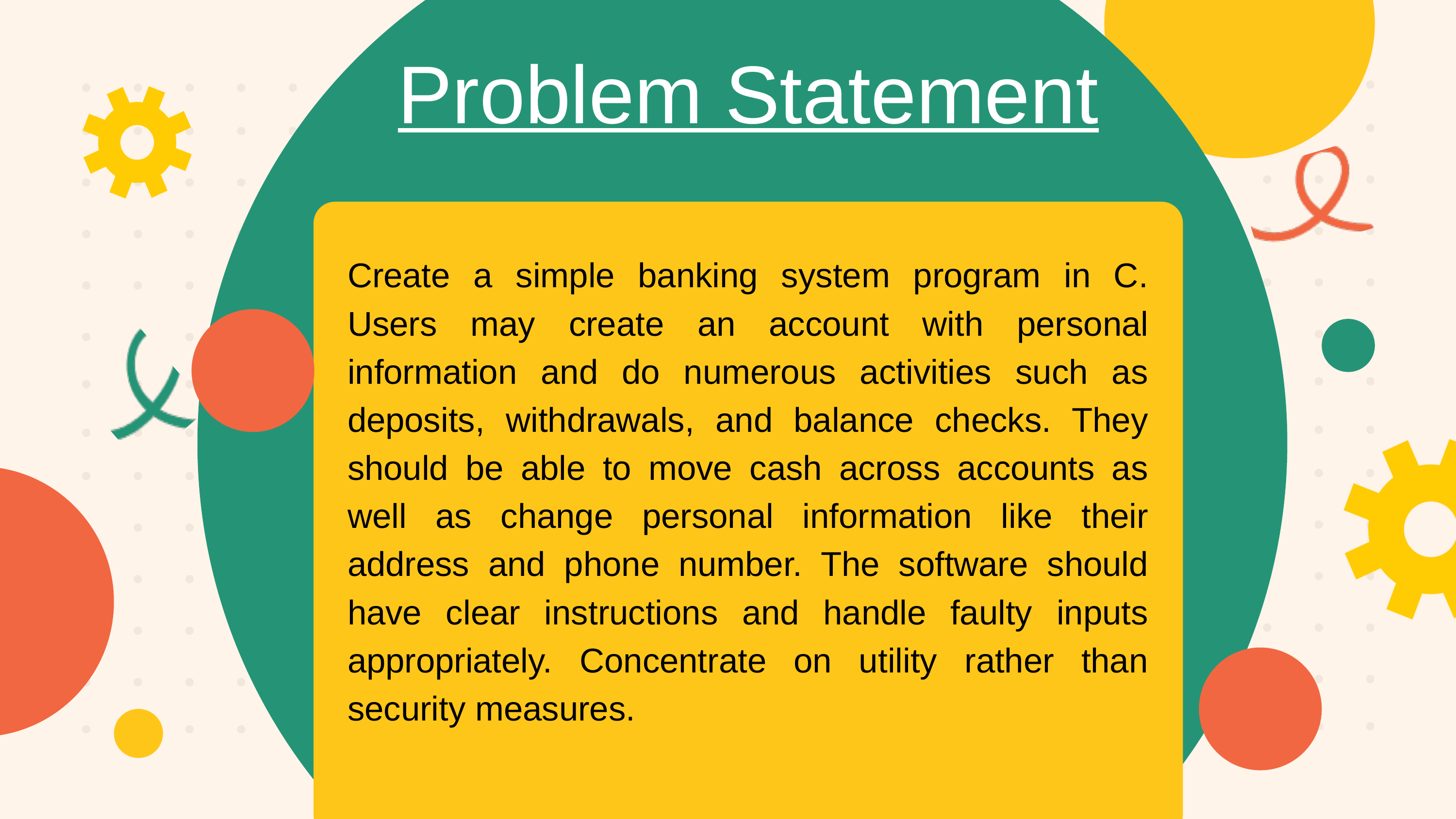

Problem Statement

Create a simple banking system program in C. Users may create an account with personal information and do numerous activities such as deposits, withdrawals, and balance checks. They should be able to move cash across accounts as well as change personal information like their address and phone number. The software should have clear instructions and handle faulty inputs appropriately. Concentrate on utility rather than security measures.